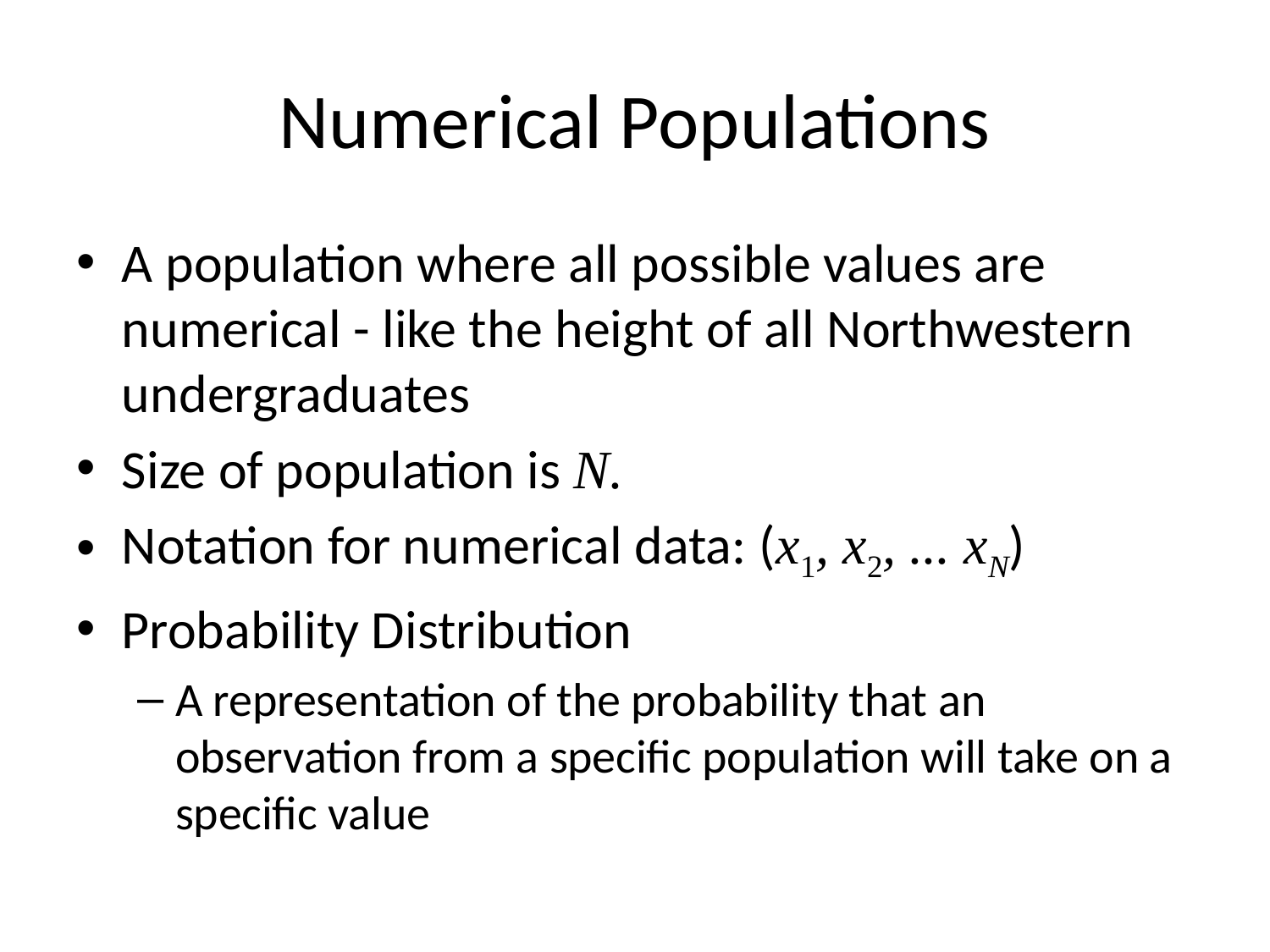

# Numerical Populations
A population where all possible values are numerical - like the height of all Northwestern undergraduates
Size of population is N.
Notation for numerical data: (x1, x2, ... xN)
Probability Distribution
A representation of the probability that an observation from a specific population will take on a specific value